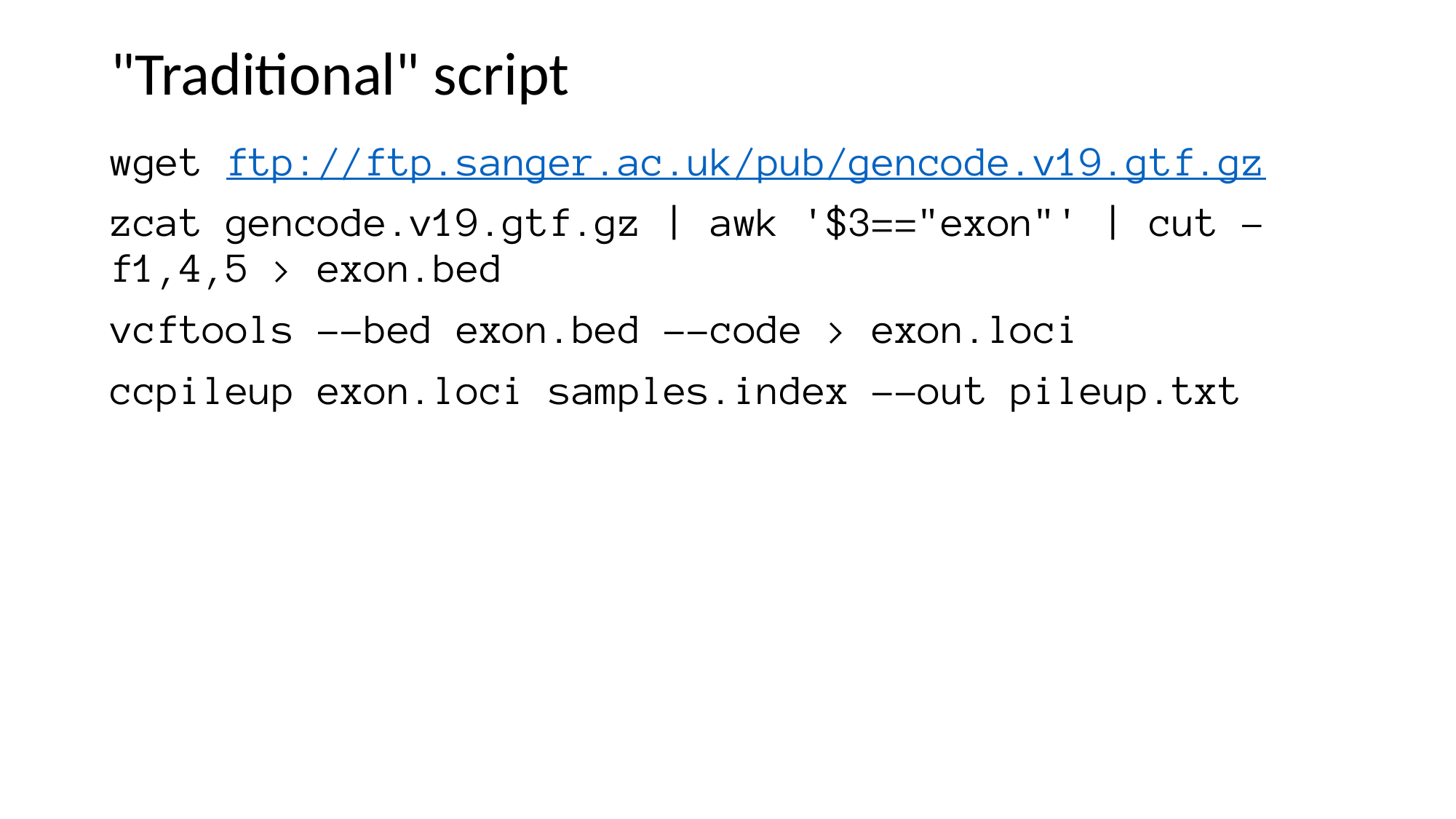

# "Traditional" script
wget ftp://ftp.sanger.ac.uk/pub/gencode.v19.gtf.gz
zcat gencode.v19.gtf.gz | awk '$3=="exon"' | cut –f1,4,5 > exon.bed
vcftools --bed exon.bed --code > exon.loci
ccpileup exon.loci samples.index --out pileup.txt